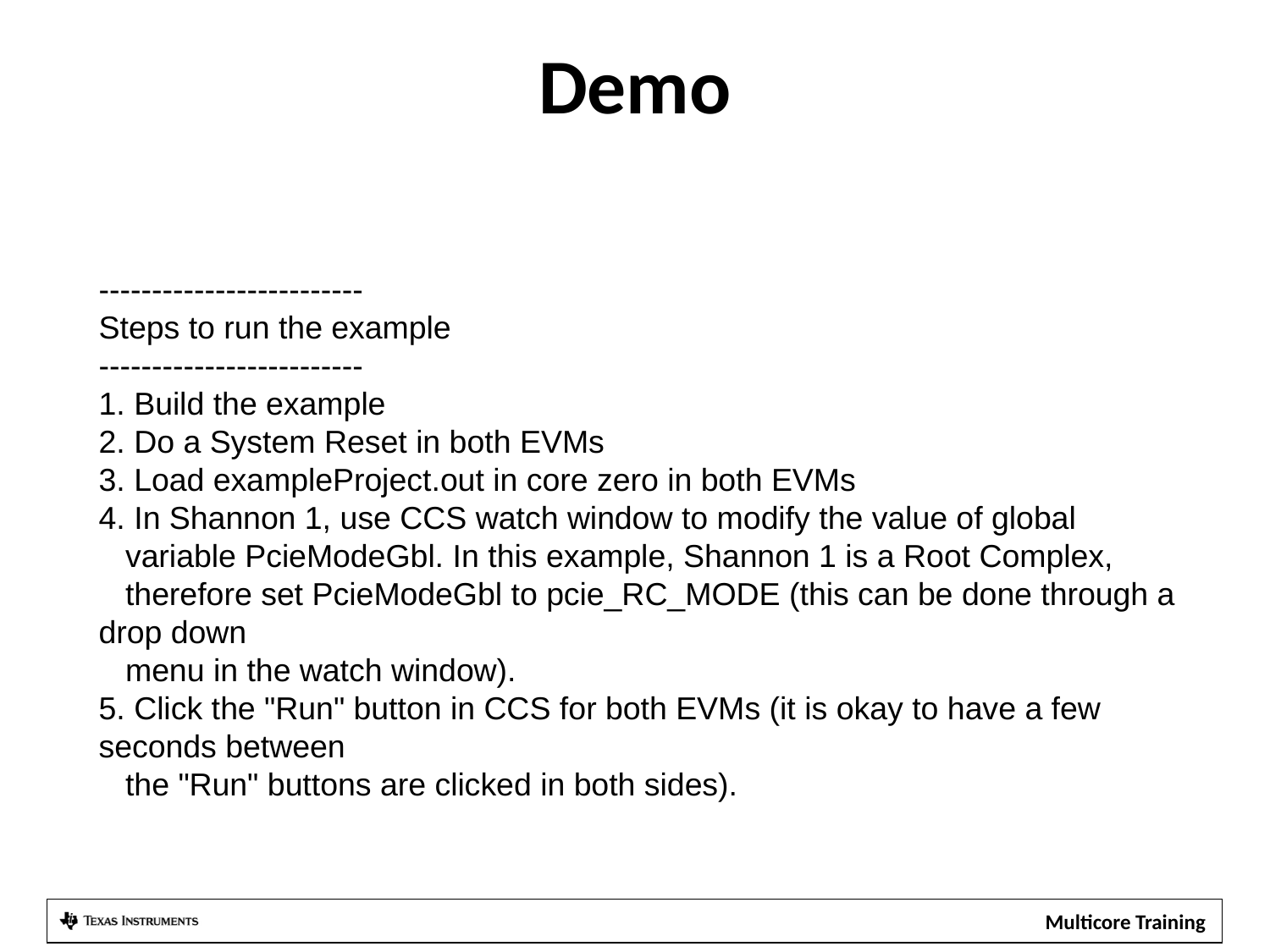

# Demo
-------------------------
Steps to run the example
-------------------------
1. Build the example
2. Do a System Reset in both EVMs
3. Load exampleProject.out in core zero in both EVMs
4. In Shannon 1, use CCS watch window to modify the value of global
   variable PcieModeGbl. In this example, Shannon 1 is a Root Complex,
   therefore set PcieModeGbl to pcie_RC_MODE (this can be done through a drop down
   menu in the watch window).
5. Click the "Run" button in CCS for both EVMs (it is okay to have a few seconds between
   the "Run" buttons are clicked in both sides).